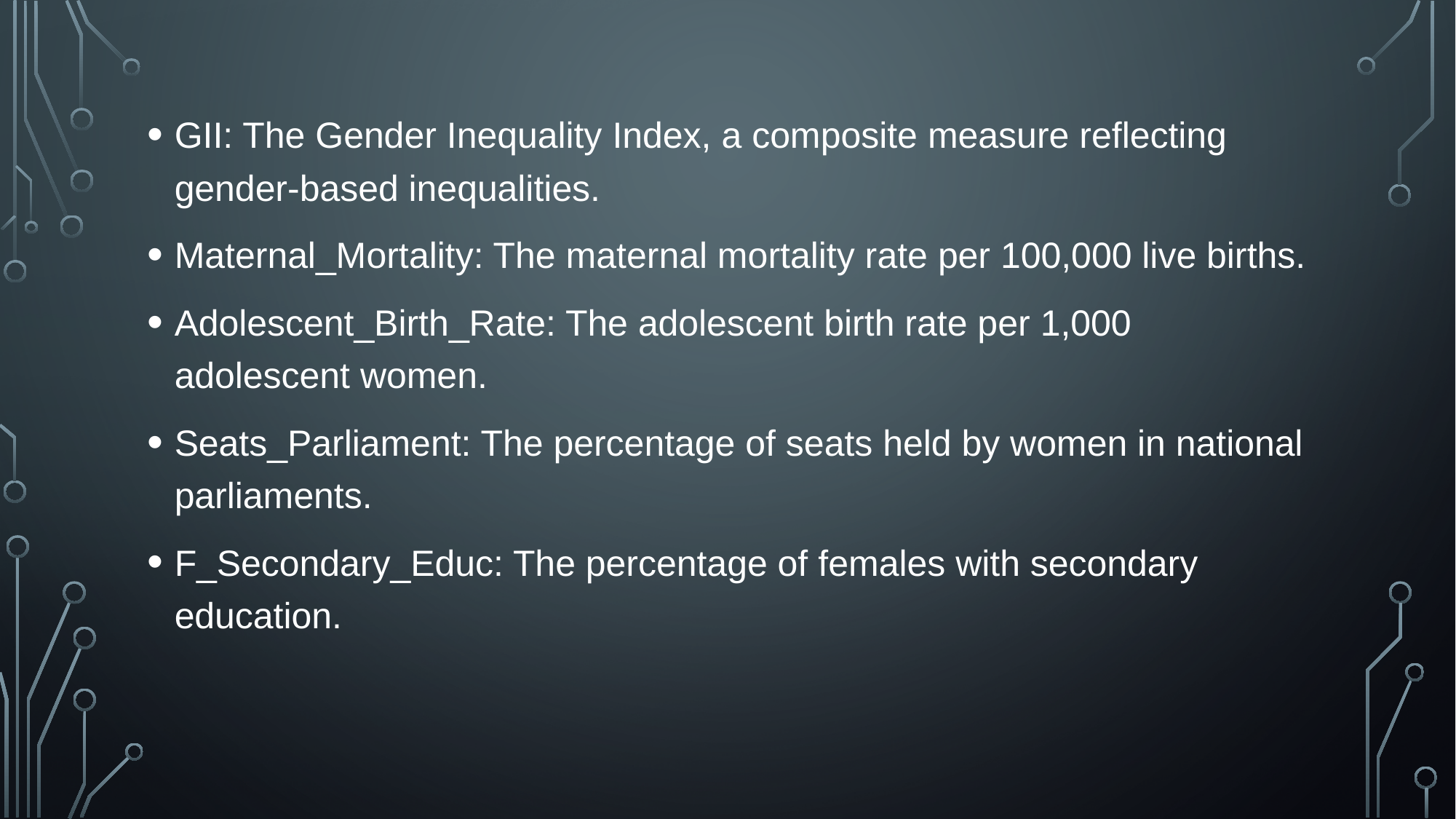

GII: The Gender Inequality Index, a composite measure reflecting gender-based inequalities.
Maternal_Mortality: The maternal mortality rate per 100,000 live births.
Adolescent_Birth_Rate: The adolescent birth rate per 1,000 adolescent women.
Seats_Parliament: The percentage of seats held by women in national parliaments.
F_Secondary_Educ: The percentage of females with secondary education.